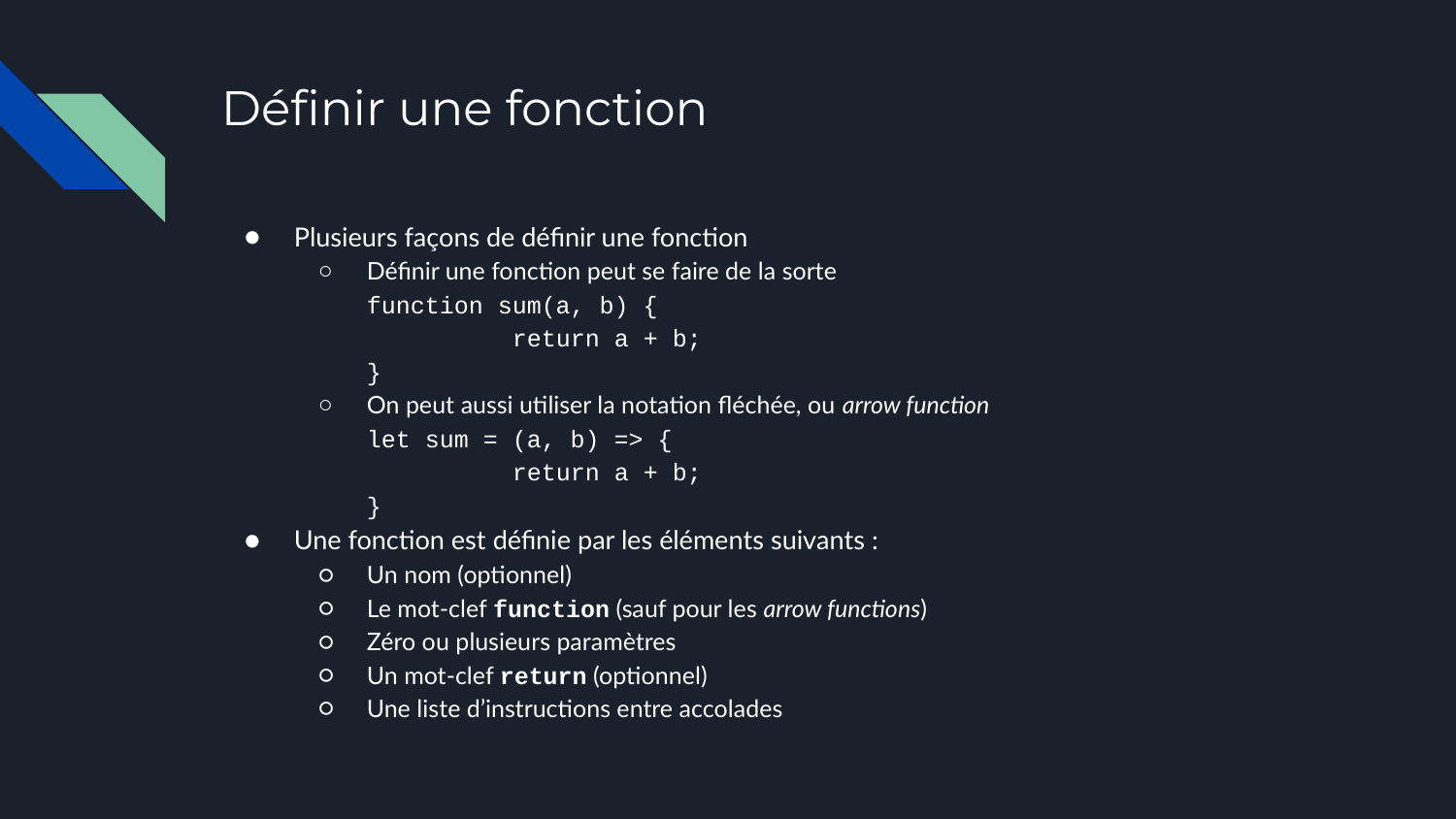

# Définir une fonction
Plusieurs façons de définir une fonction
Définir une fonction peut se faire de la sorte
function sum(a, b) {
	return a + b;
}
On peut aussi utiliser la notation fléchée, ou arrow function
let sum = (a, b) => {
	return a + b;
}
Une fonction est définie par les éléments suivants :
Un nom (optionnel)
Le mot-clef function (sauf pour les arrow functions)
Zéro ou plusieurs paramètres
Un mot-clef return (optionnel)
Une liste d’instructions entre accolades